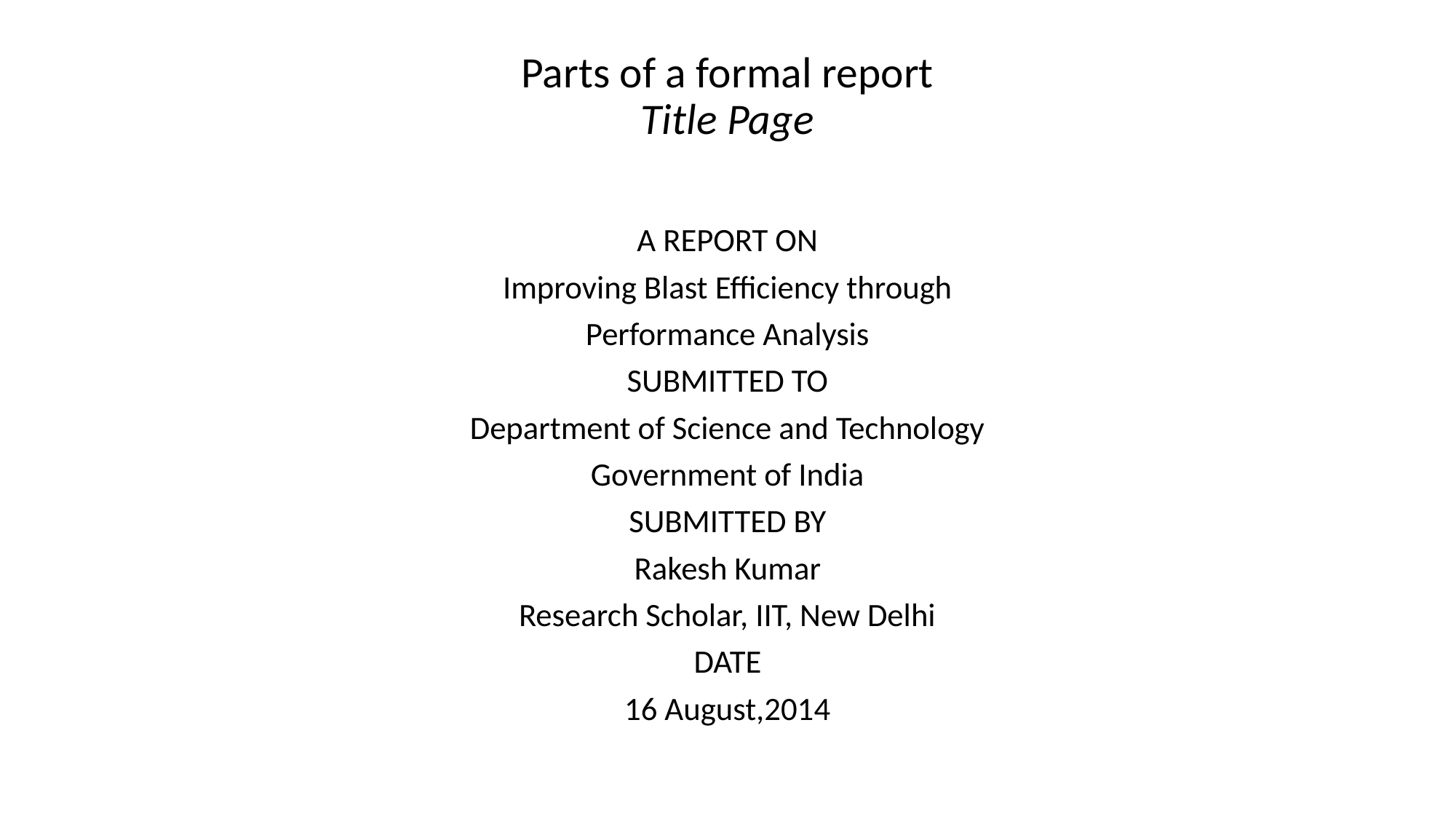

# Parts of a formal report Title Page
A REPORT ON
Improving Blast Efficiency through
Performance Analysis
SUBMITTED TO
Department of Science and Technology
Government of India
SUBMITTED BY
Rakesh Kumar
Research Scholar, IIT, New Delhi
DATE
16 August,2014